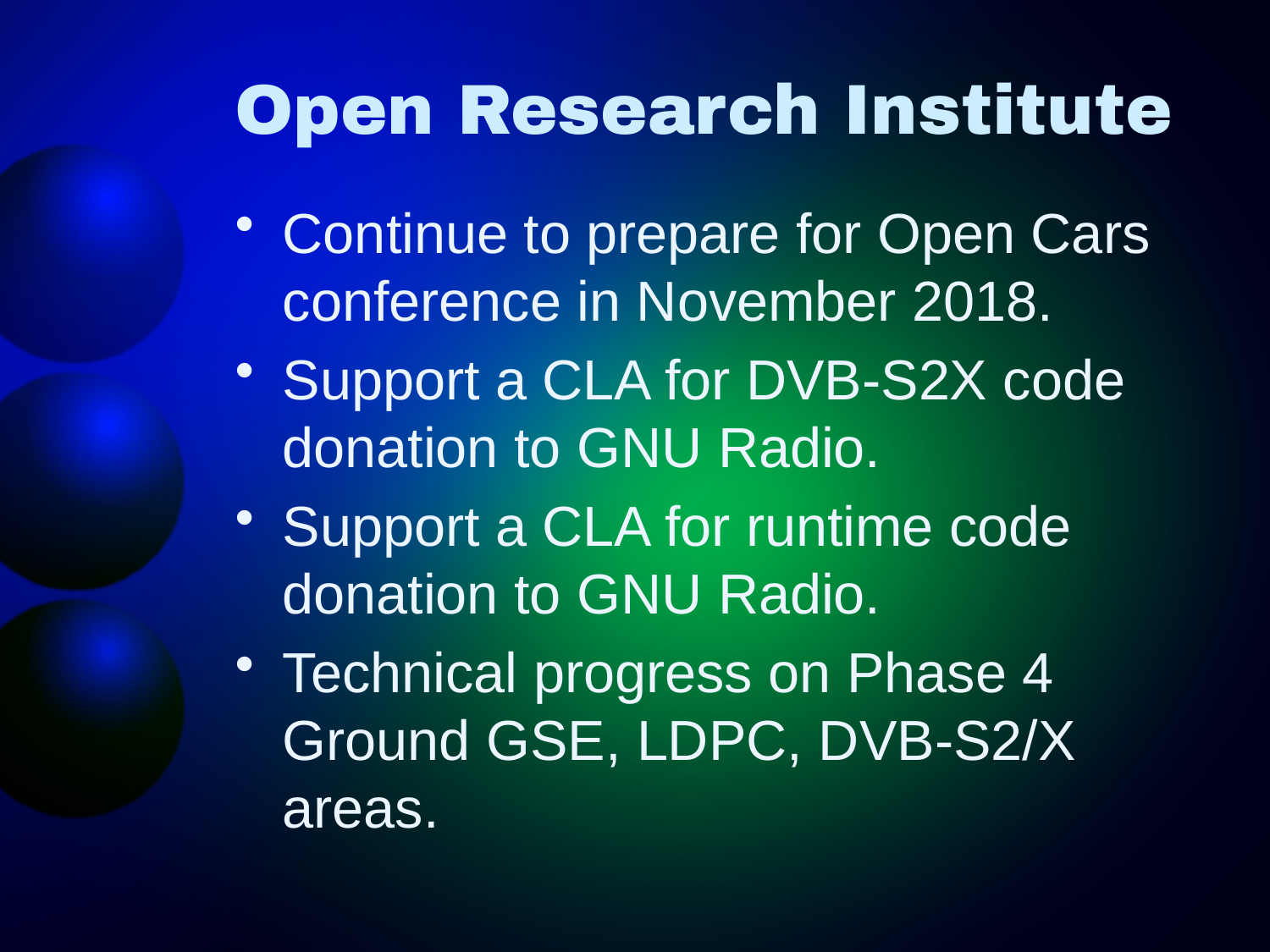

# Open Research Institute
Continue to prepare for Open Cars conference in November 2018.
Support a CLA for DVB-S2X code donation to GNU Radio.
Support a CLA for runtime code donation to GNU Radio.
Technical progress on Phase 4 Ground GSE, LDPC, DVB-S2/X areas.